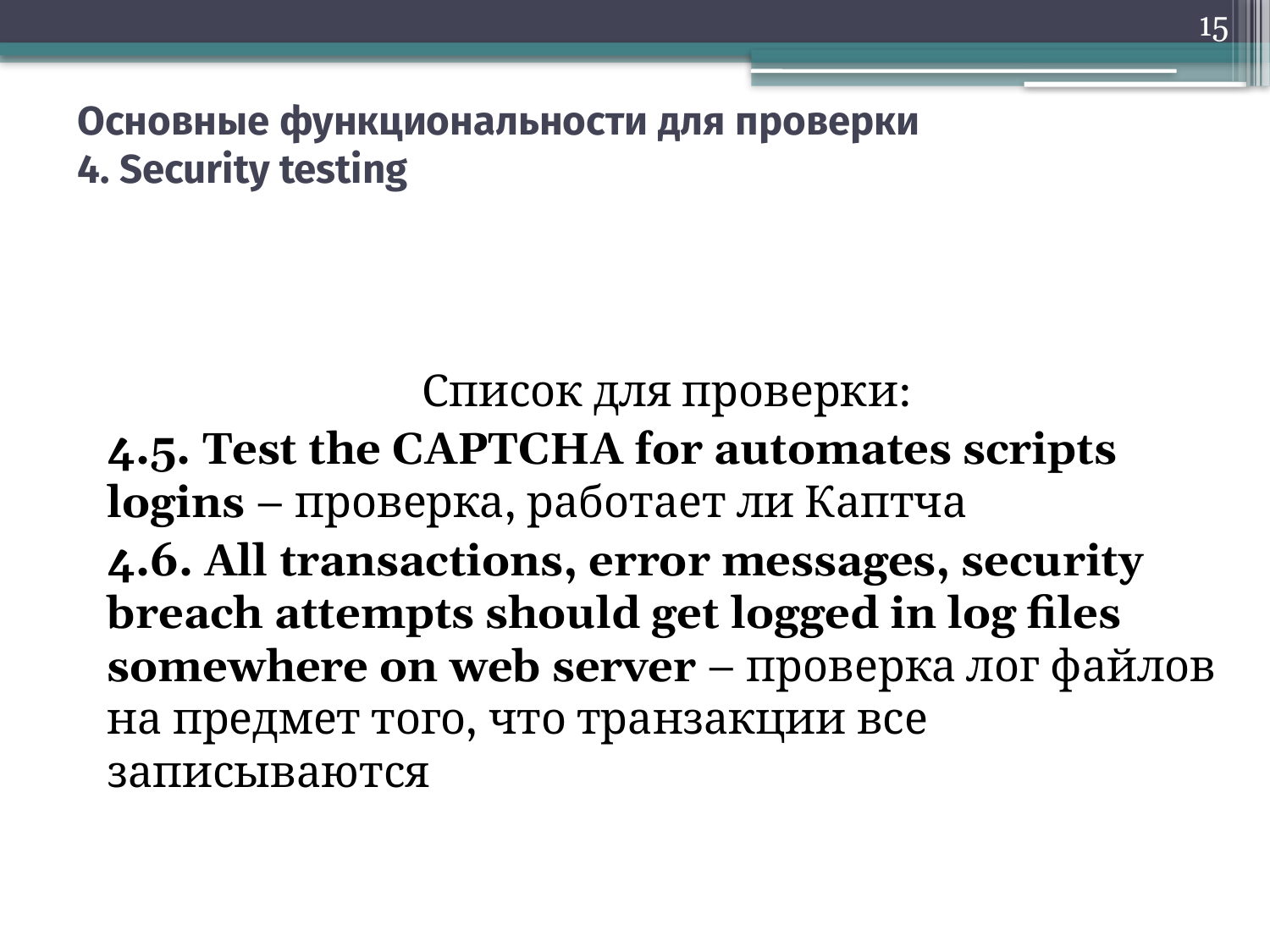

15
# Основные функциональности для проверки 4. Security testing
Список для проверки:
4.5. Test the CAPTCHA for automates scripts logins – проверка, работает ли Каптча
4.6. All transactions, error messages, security breach attempts should get logged in log files somewhere on web server – проверка лог файлов на предмет того, что транзакции все записываются